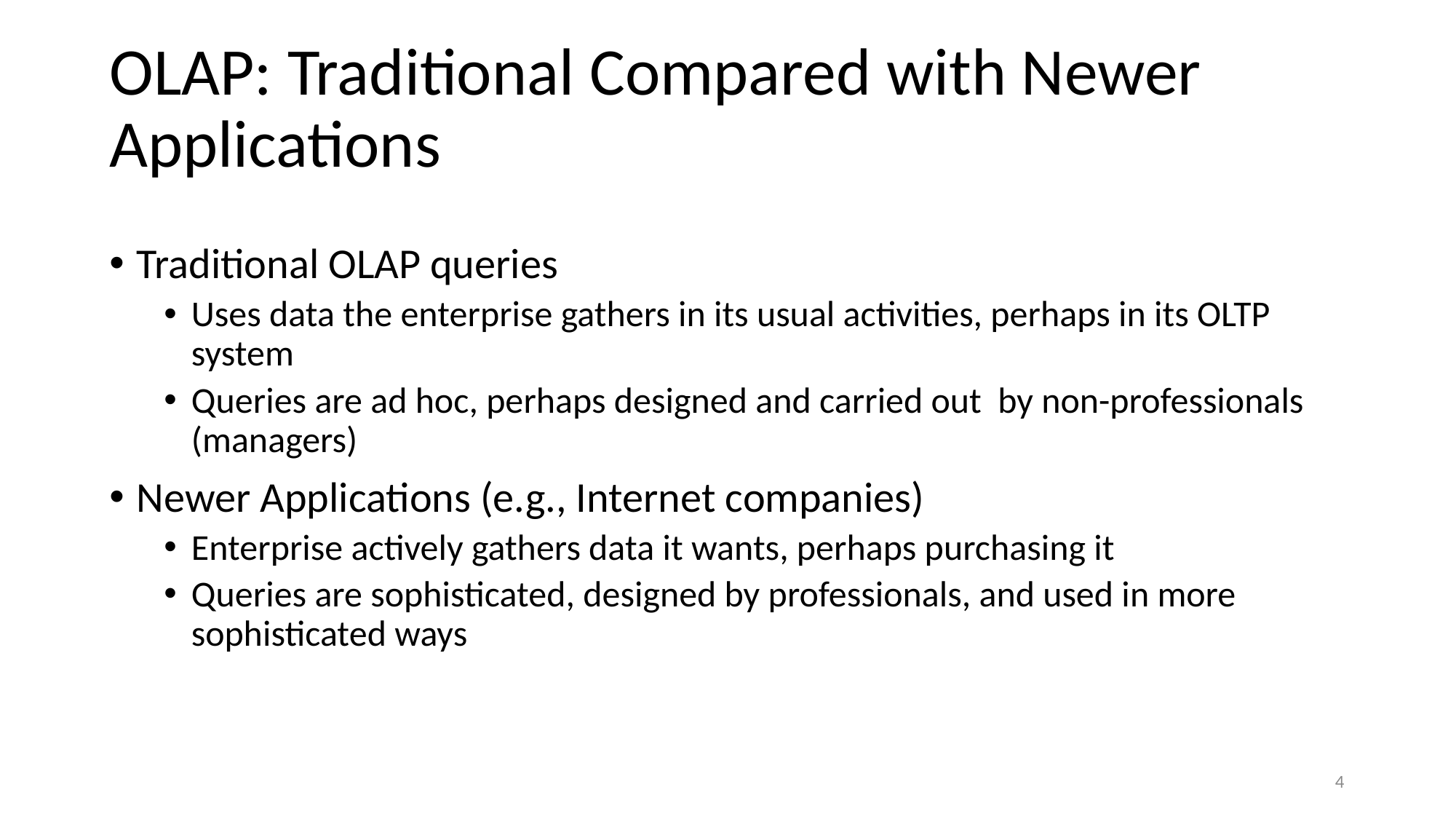

# OLAP: Traditional Compared with Newer Applications
Traditional OLAP queries
Uses data the enterprise gathers in its usual activities, perhaps in its OLTP system
Queries are ad hoc, perhaps designed and carried out  by non-professionals (managers)
Newer Applications (e.g., Internet companies)
Enterprise actively gathers data it wants, perhaps purchasing it
Queries are sophisticated, designed by professionals, and used in more sophisticated ways
4